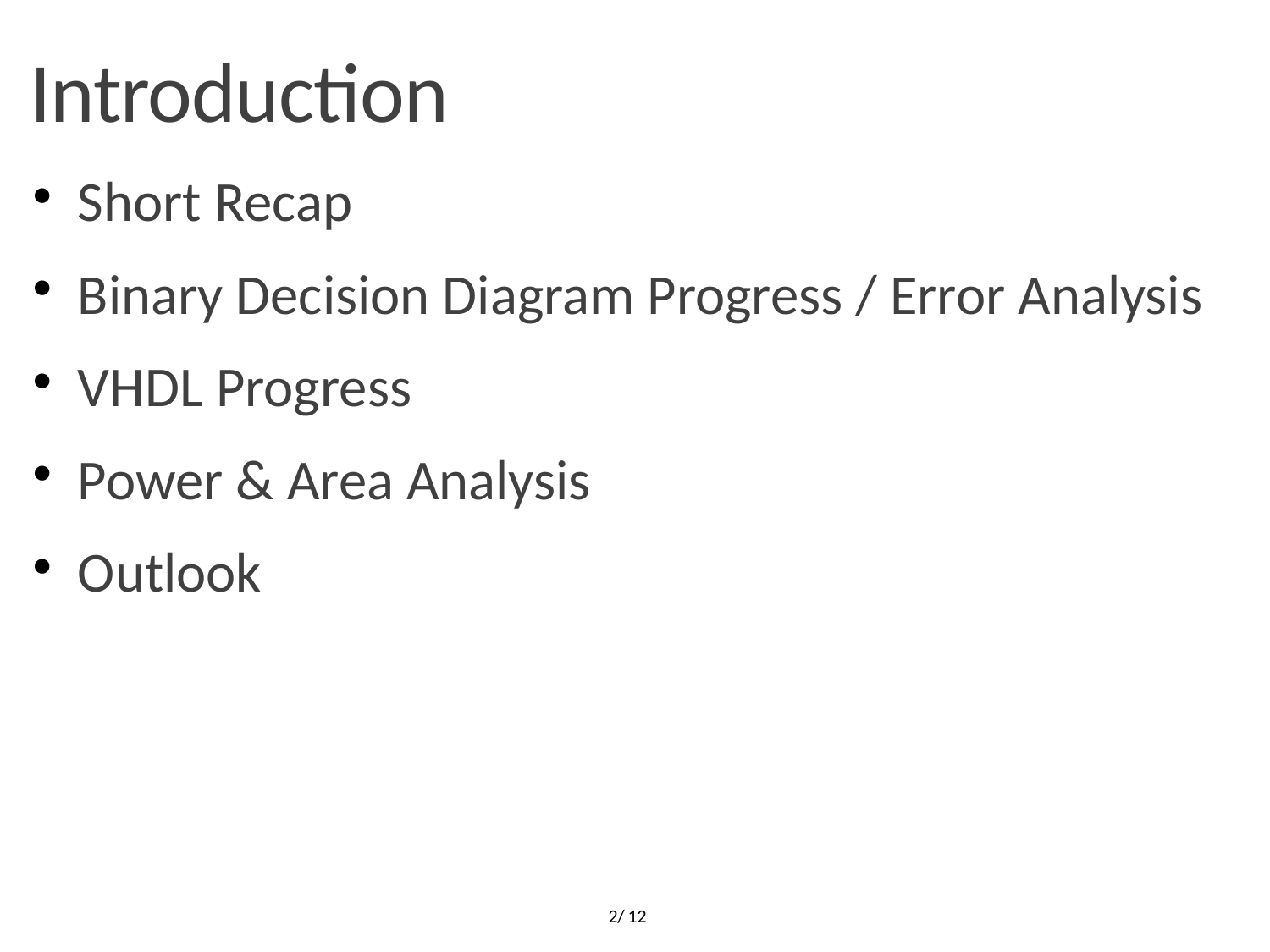

Introduction
Short Recap
Binary Decision Diagram Progress / Error Analysis
VHDL Progress
Power & Area Analysis
Outlook

2/